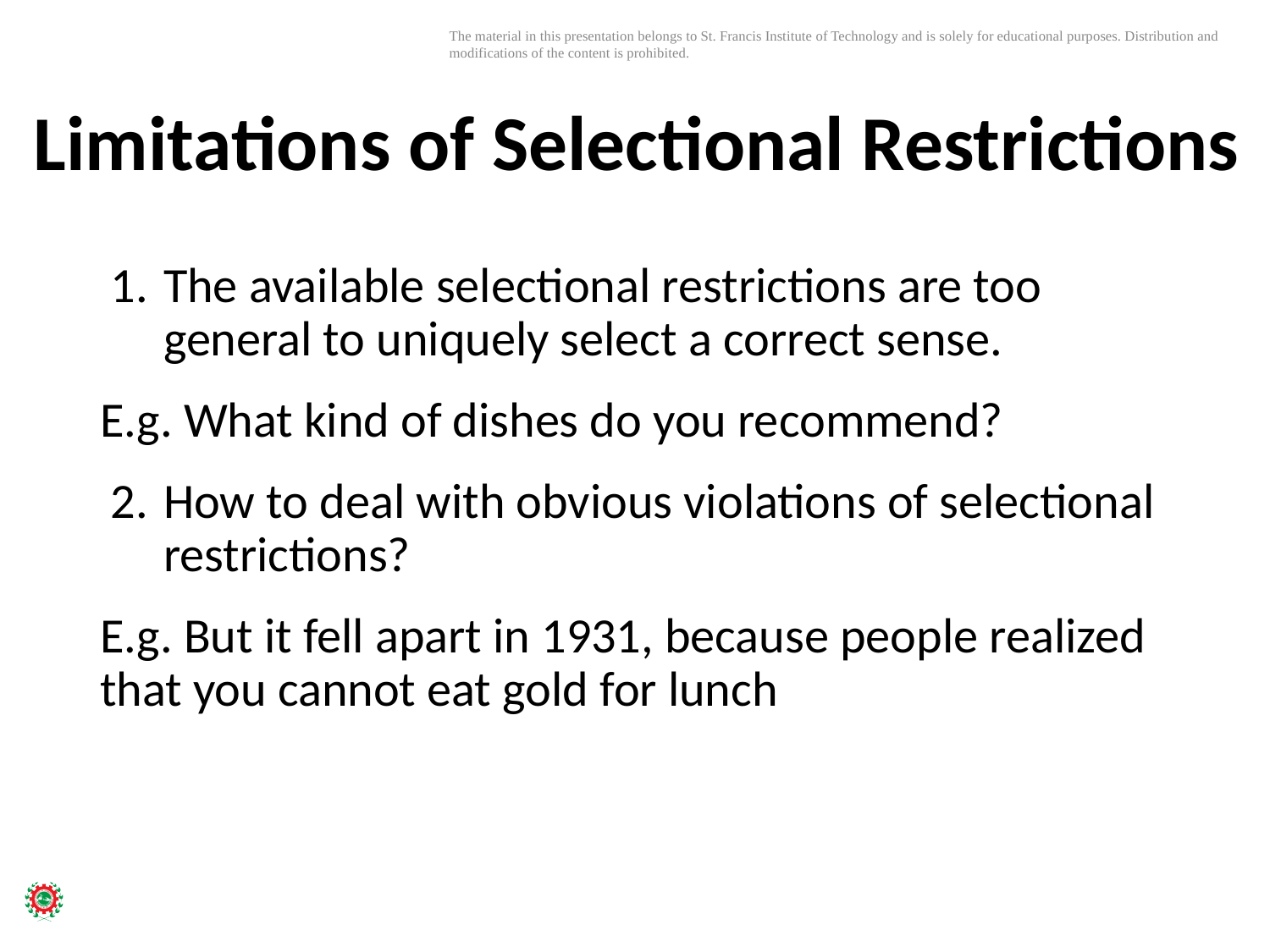

# Limitations of Selectional Restrictions
The available selectional restrictions are too general to uniquely select a correct sense.
E.g. What kind of dishes do you recommend?
How to deal with obvious violations of selectional restrictions?
E.g. But it fell apart in 1931, because people realized that you cannot eat gold for lunch